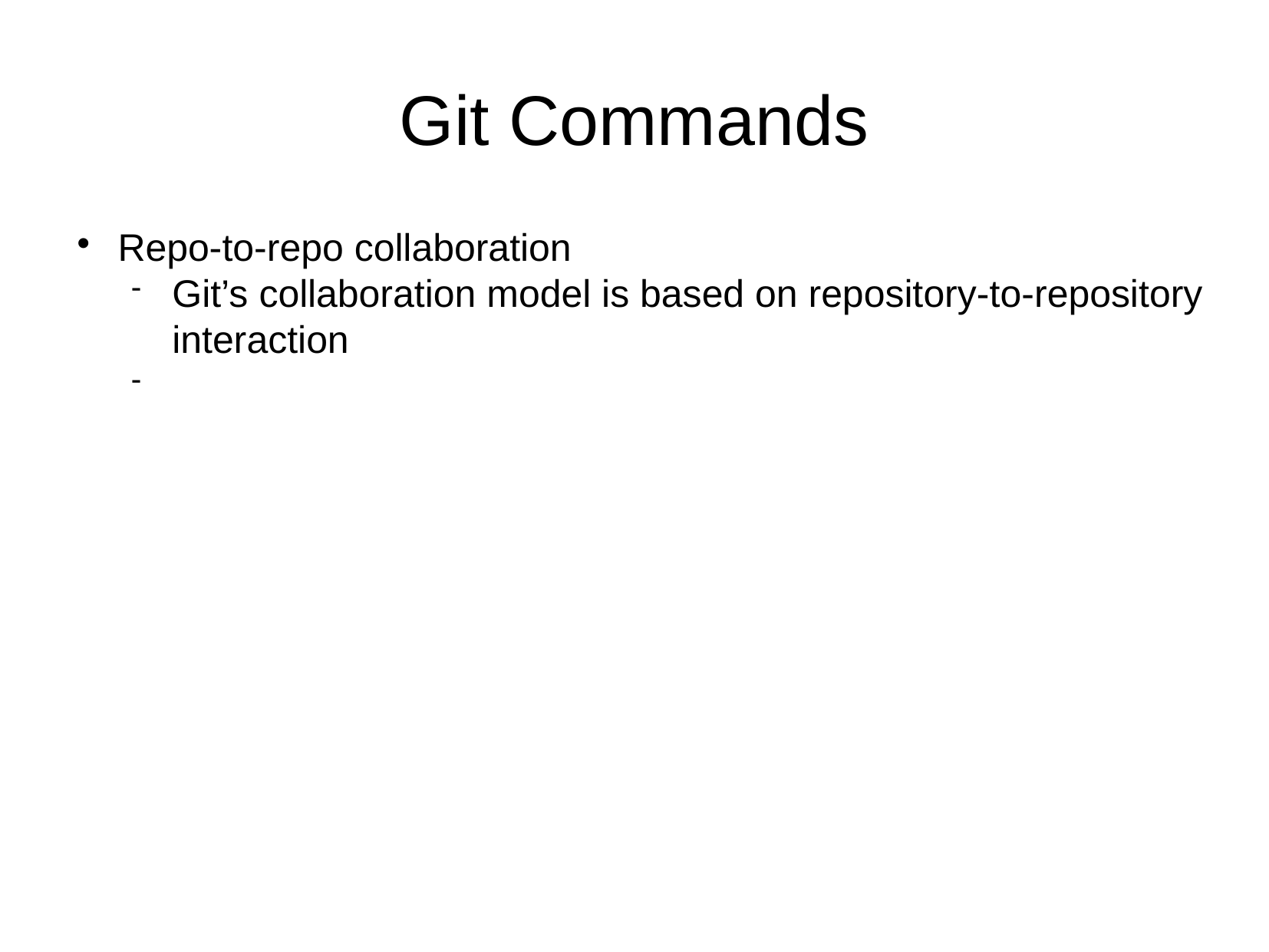

Git Commands
Repo-to-repo collaboration
Git’s collaboration model is based on repository-to-repository interaction